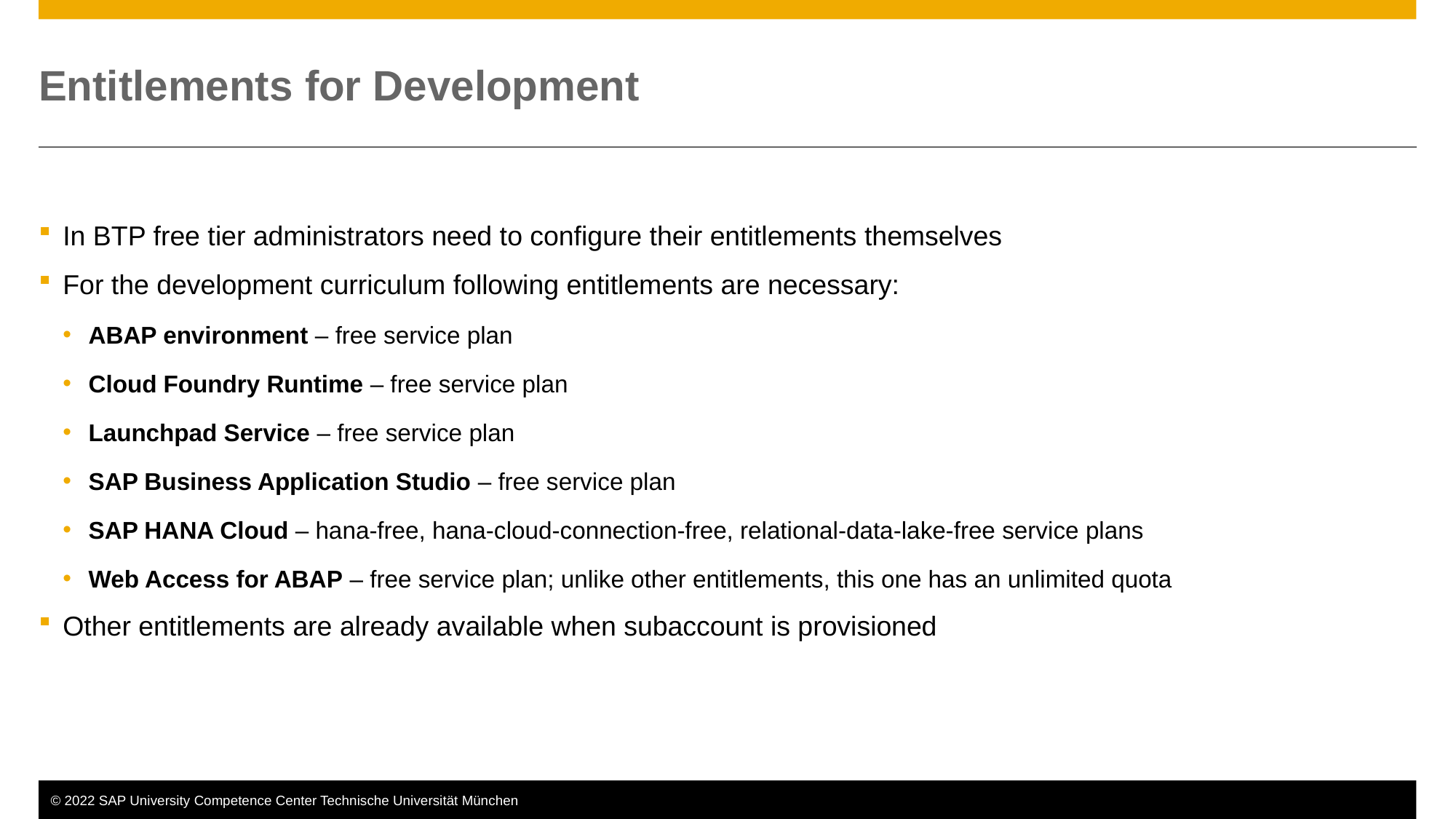

# Entitlements for Development
In BTP free tier administrators need to configure their entitlements themselves
For the development curriculum following entitlements are necessary:
ABAP environment – free service plan
Cloud Foundry Runtime – free service plan
Launchpad Service – free service plan
SAP Business Application Studio – free service plan
SAP HANA Cloud – hana-free, hana-cloud-connection-free, relational-data-lake-free service plans
Web Access for ABAP – free service plan; unlike other entitlements, this one has an unlimited quota
Other entitlements are already available when subaccount is provisioned